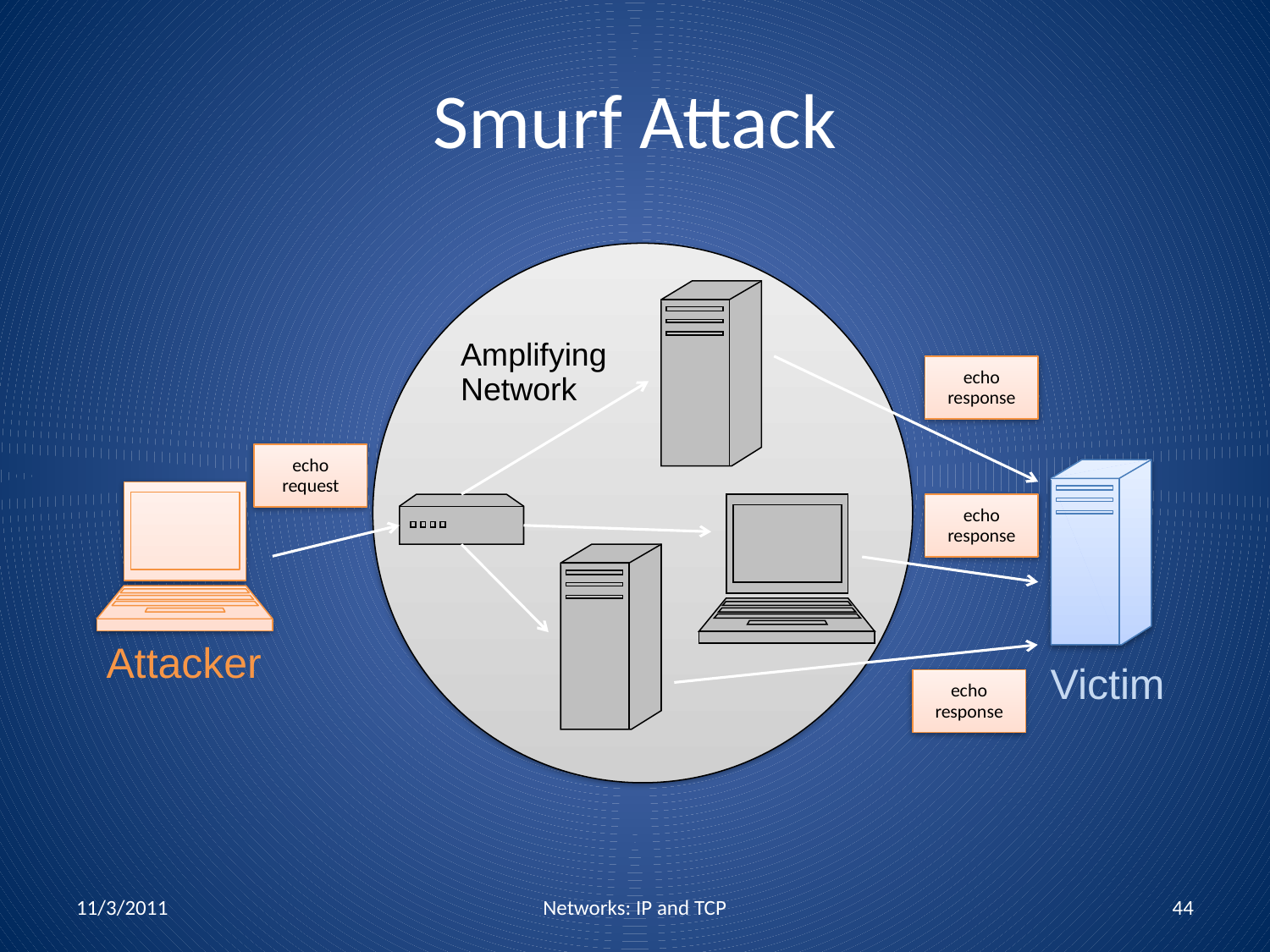

# Smurf Attack

Amplifying
Network
echo
response
echo
request

echo
response

Attacker
Victim
echo
response
11/3/2011
Networks: IP and TCP
44